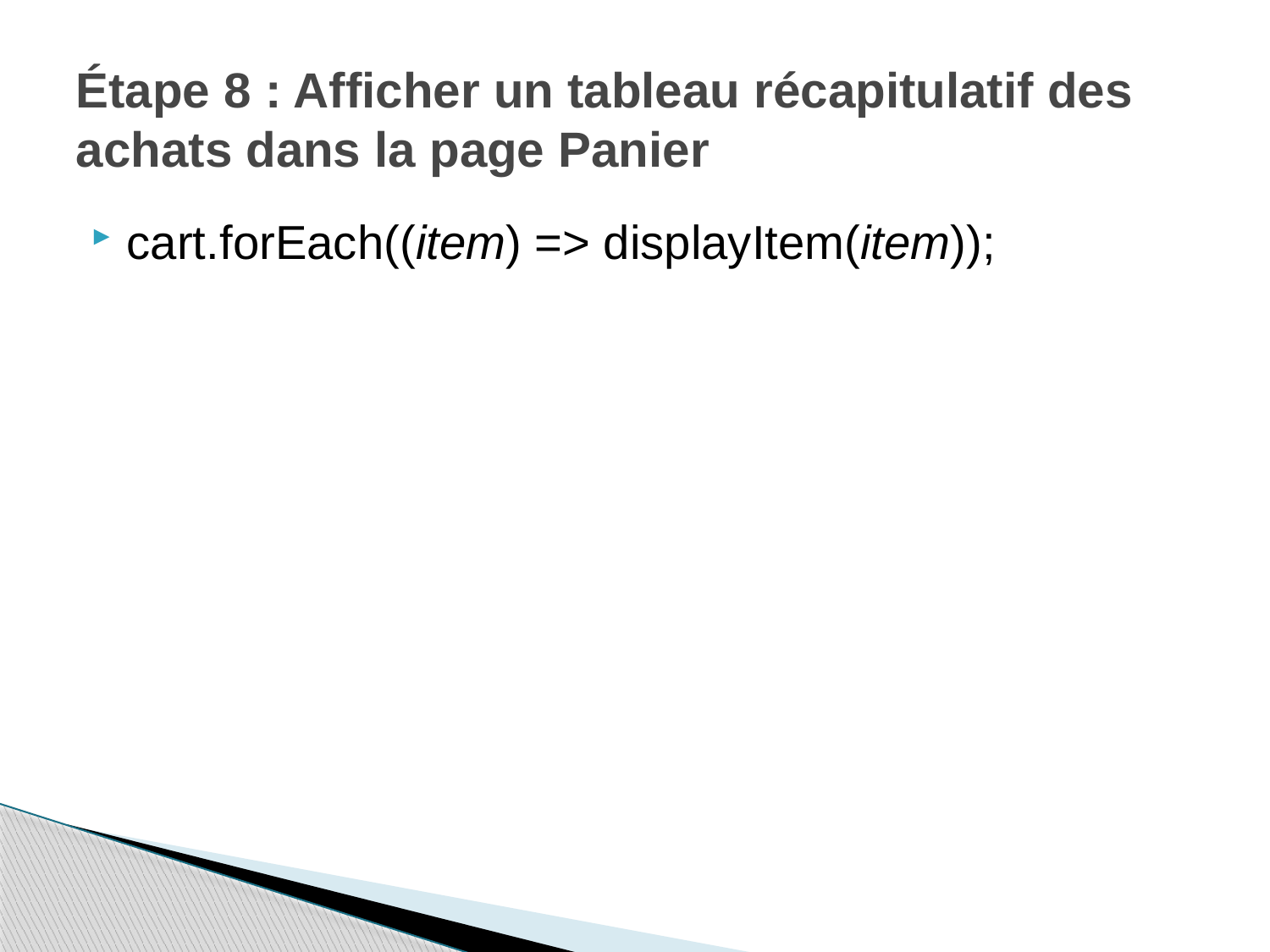

# Étape 8 : Afficher un tableau récapitulatif des achats dans la page Panier
cart.forEach((item) => displayItem(item));